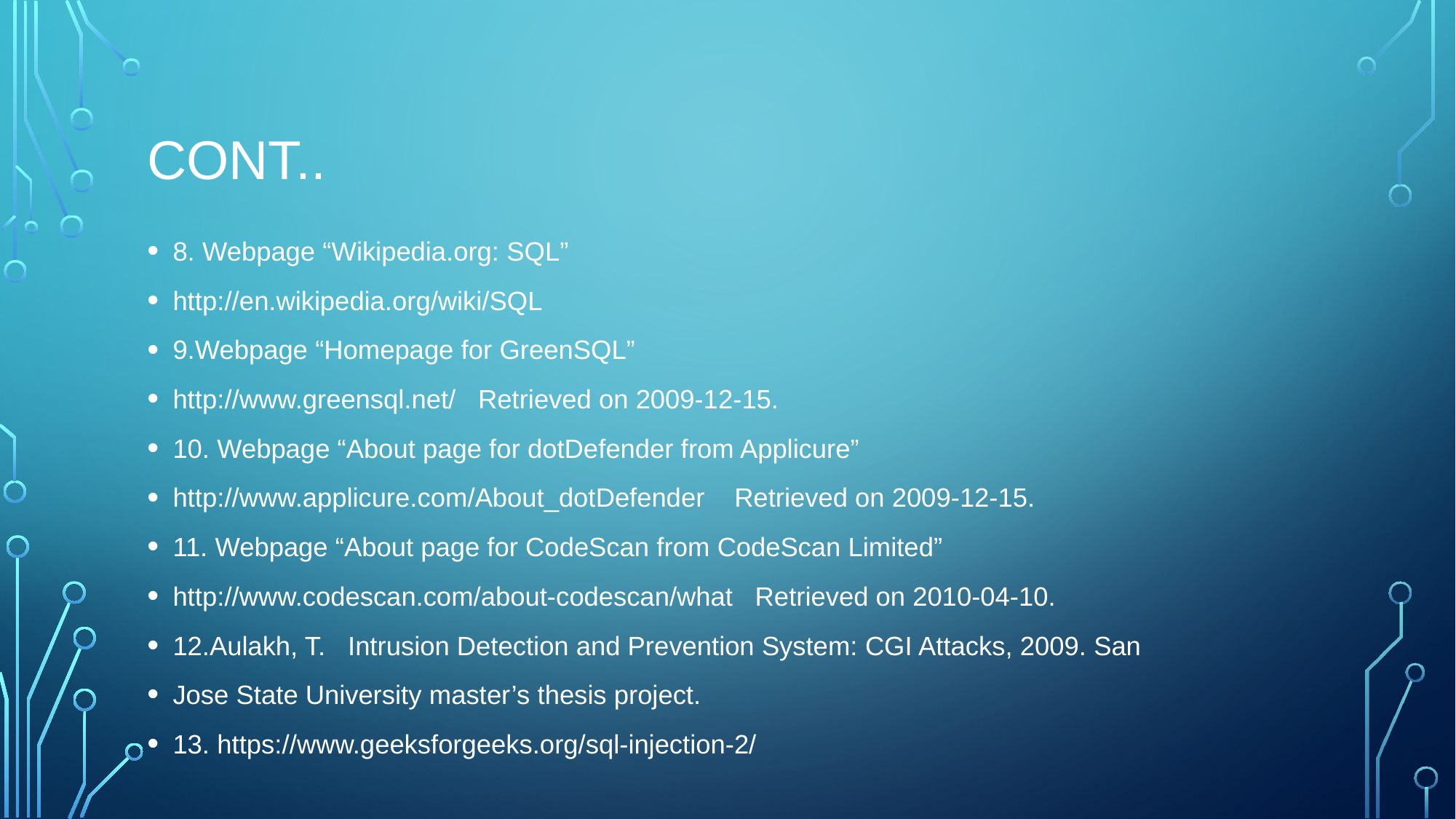

# Cont..
8. Webpage “Wikipedia.org: SQL”
http://en.wikipedia.org/wiki/SQL
9.Webpage “Homepage for GreenSQL”
http://www.greensql.net/   Retrieved on 2009-12-15.
10. Webpage “About page for dotDefender from Applicure”
http://www.applicure.com/About_dotDefender    Retrieved on 2009-12-15.
11. Webpage “About page for CodeScan from CodeScan Limited”
http://www.codescan.com/about-codescan/what   Retrieved on 2010-04-10.
12.Aulakh, T.   Intrusion Detection and Prevention System: CGI Attacks, 2009. San
Jose State University master’s thesis project.
13. https://www.geeksforgeeks.org/sql-injection-2/